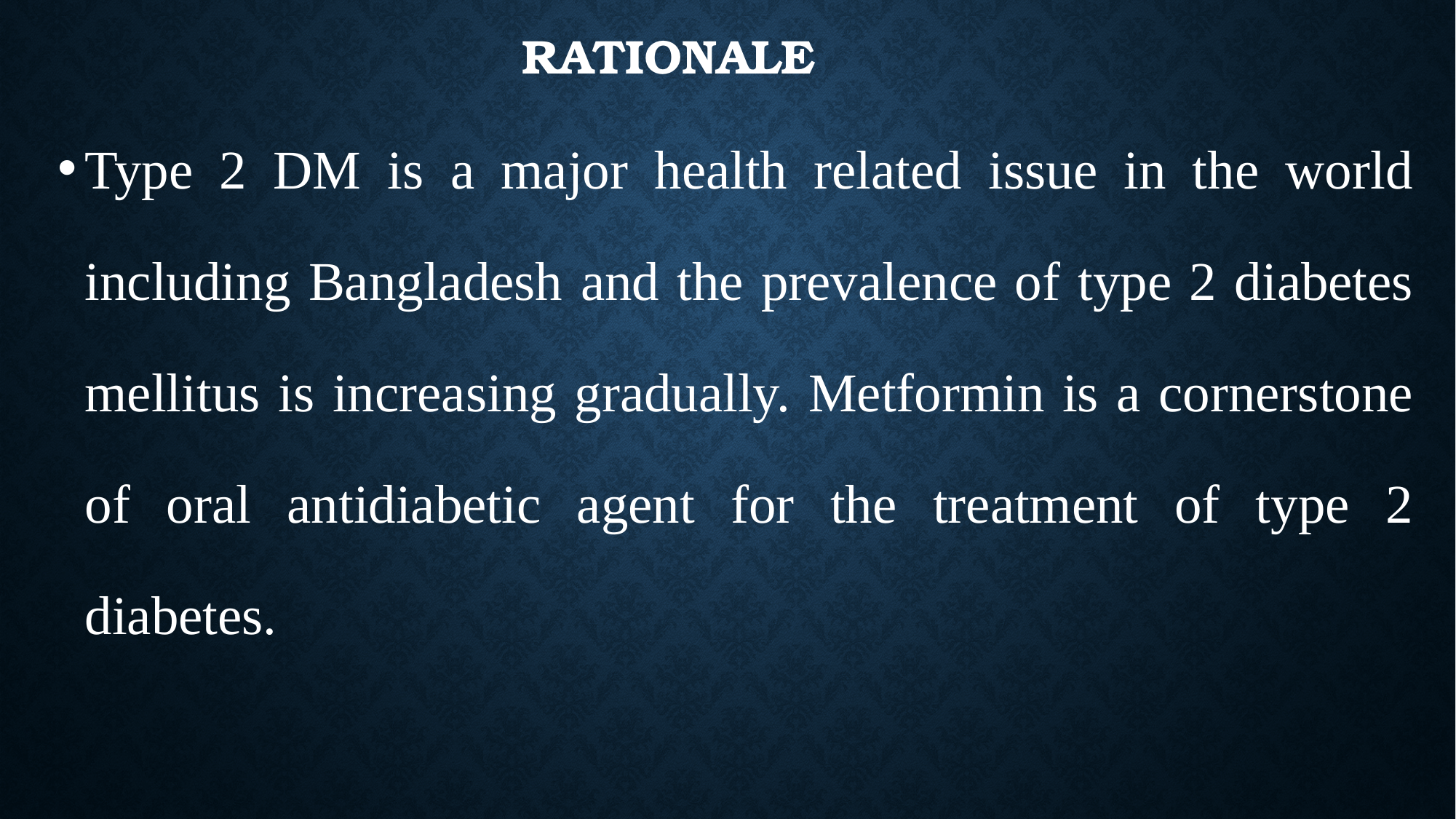

# RATIONALE
Type 2 DM is a major health related issue in the world including Bangladesh and the prevalence of type 2 diabetes mellitus is increasing gradually. Metformin is a cornerstone of oral antidiabetic agent for the treatment of type 2 diabetes.